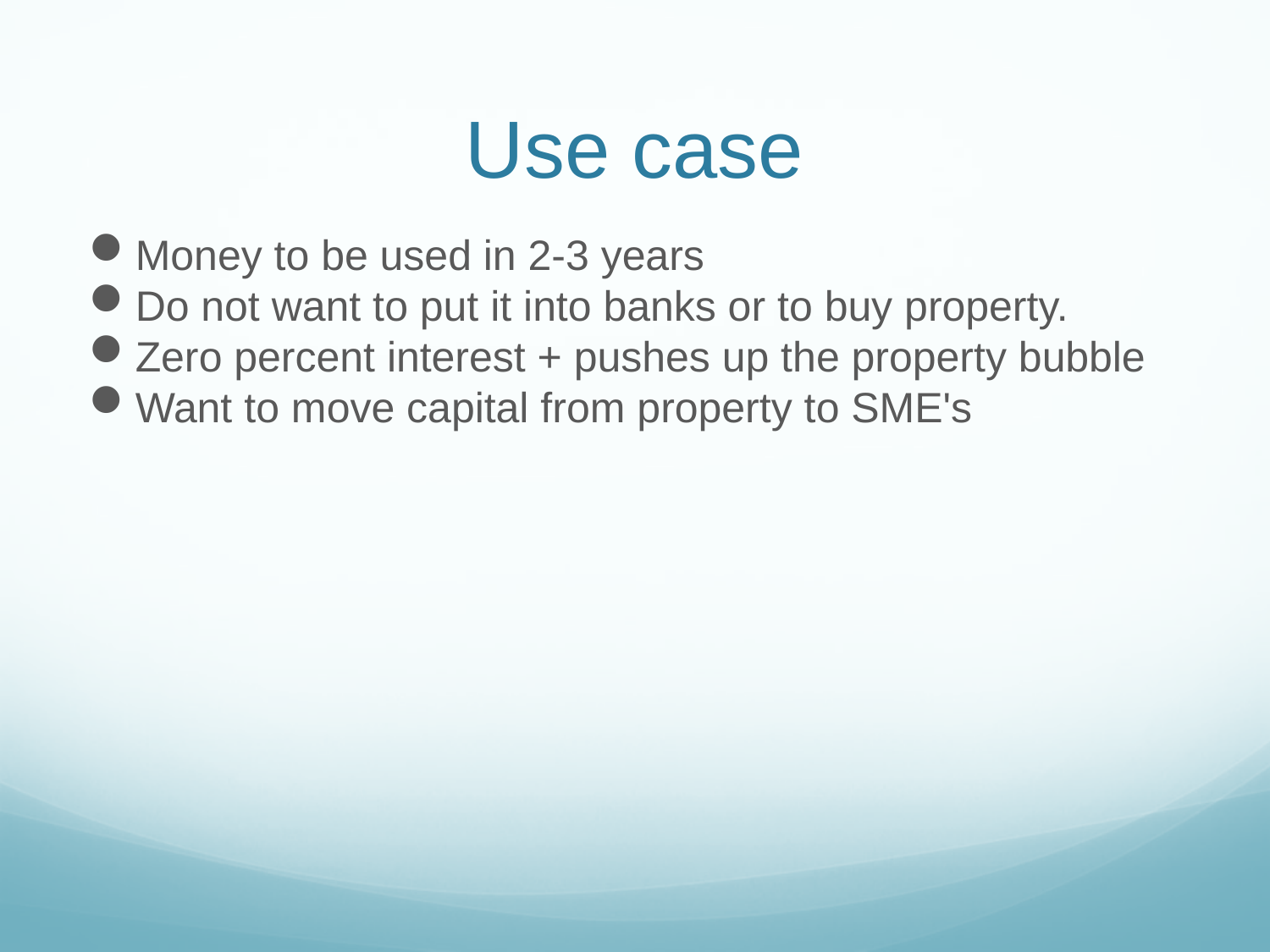

Use case
Money to be used in 2-3 years
Do not want to put it into banks or to buy property.
Zero percent interest + pushes up the property bubble
Want to move capital from property to SME's